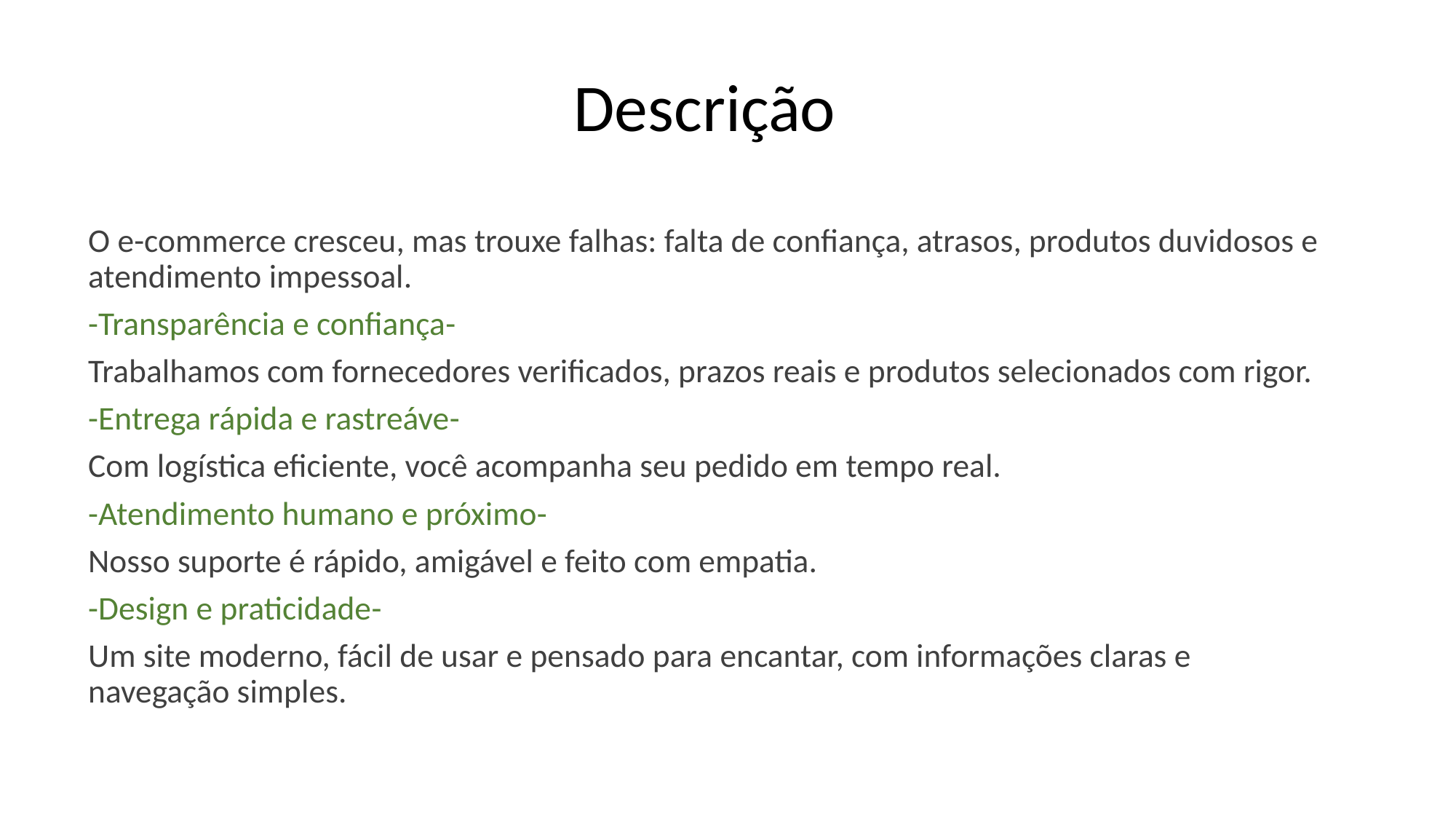

# Descrição
O e-commerce cresceu, mas trouxe falhas: falta de confiança, atrasos, produtos duvidosos e atendimento impessoal.
-Transparência e confiança-
Trabalhamos com fornecedores verificados, prazos reais e produtos selecionados com rigor.
-Entrega rápida e rastreáve-
Com logística eficiente, você acompanha seu pedido em tempo real.
-Atendimento humano e próximo-
Nosso suporte é rápido, amigável e feito com empatia.
-Design e praticidade-
Um site moderno, fácil de usar e pensado para encantar, com informações claras e navegação simples.